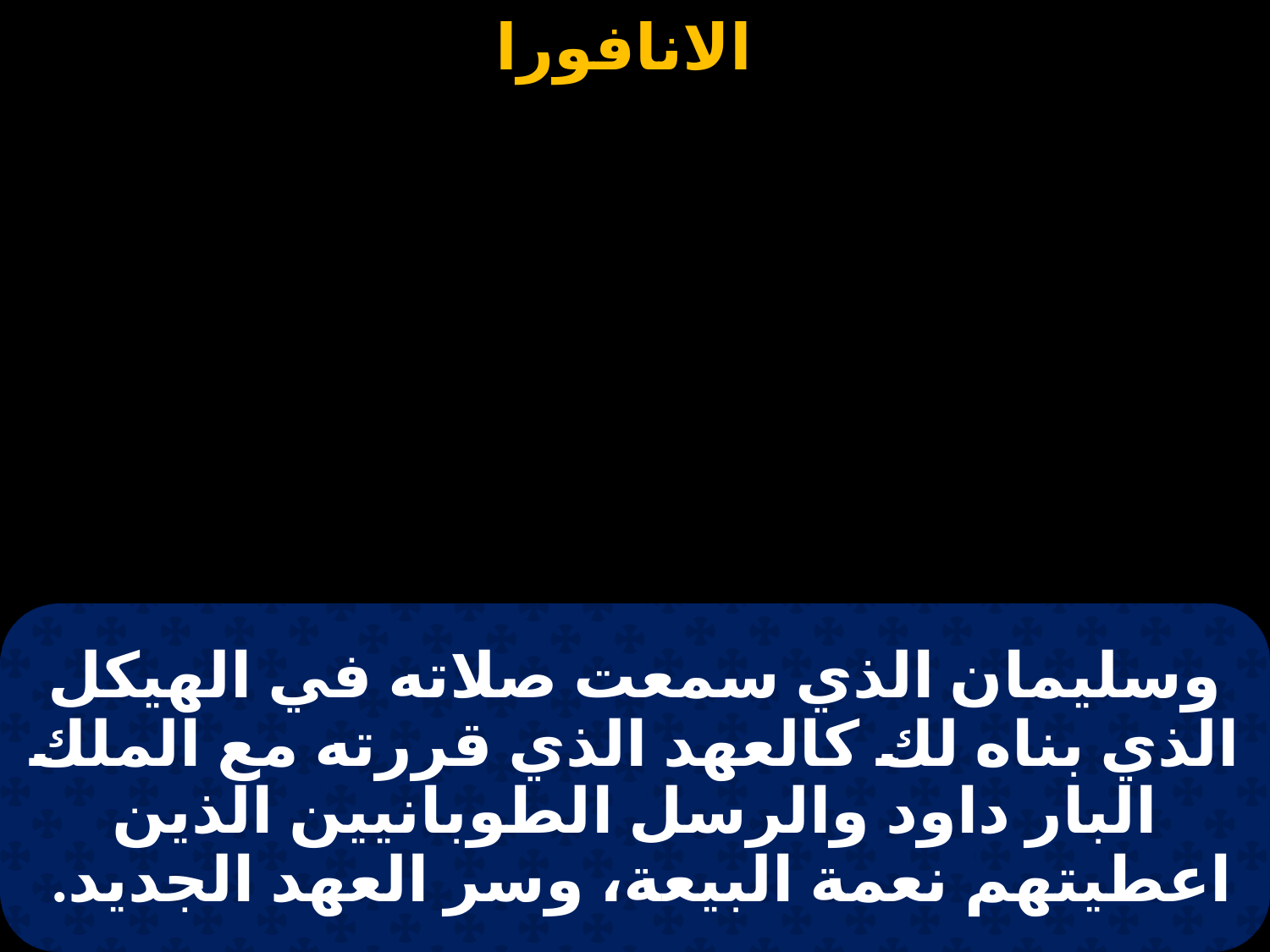

# وسليمان الذي سمعت صلاته في الهيكل الذي بناه لك كالعهد الذي قررته مع الملك البار داود والرسل الطوبانيين الذين اعطيتهم نعمة البيعة، وسر العهد الجديد.